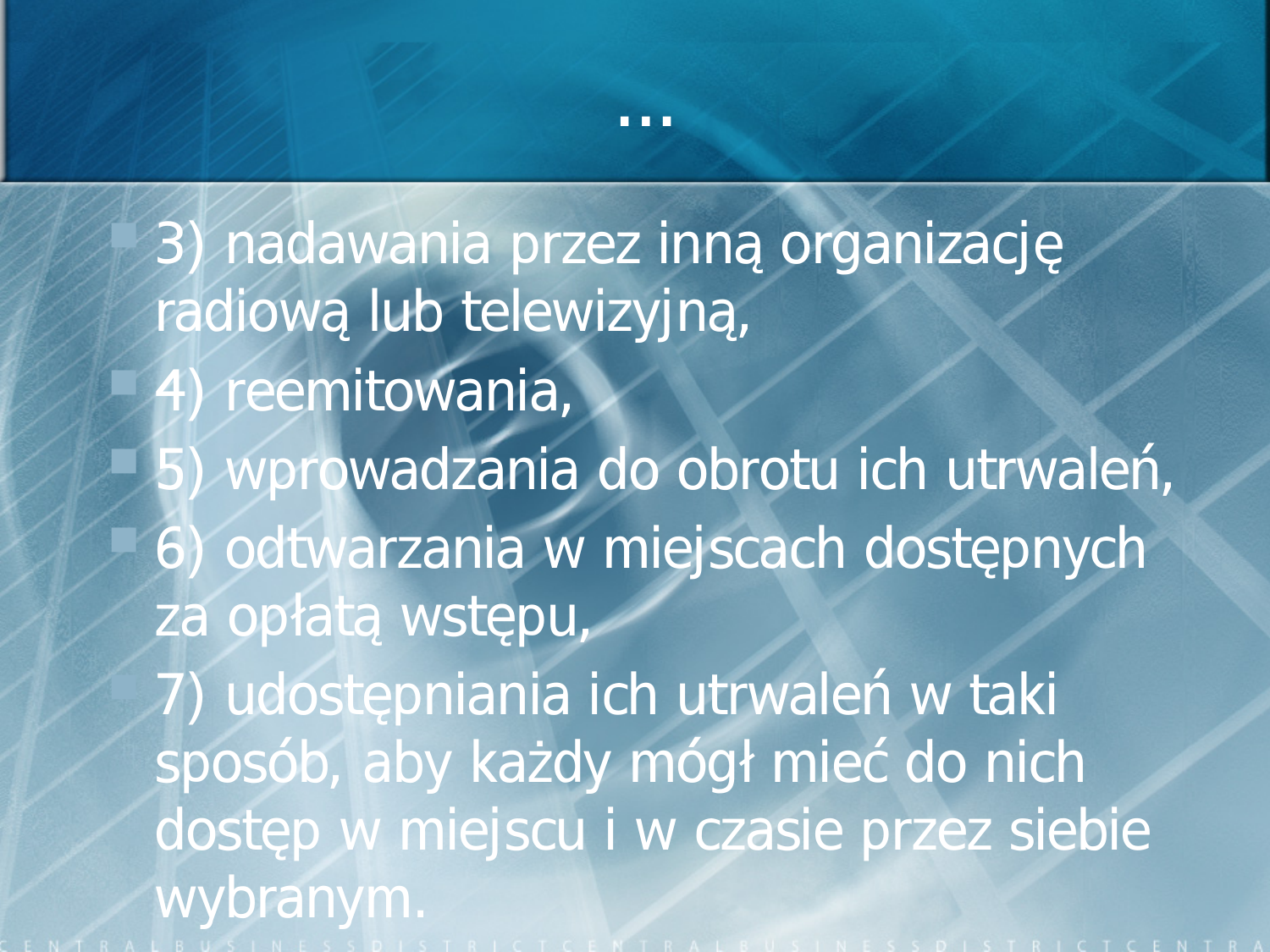

# …
3) nadawania przez inną organizację radiową lub telewizyjną,
4) reemitowania,
5) wprowadzania do obrotu ich utrwaleń,
6) odtwarzania w miejscach dostępnych za opłatą wstępu,
7) udostępniania ich utrwaleń w taki sposób, aby każdy mógł mieć do nich dostęp w miejscu i w czasie przez siebie wybranym.